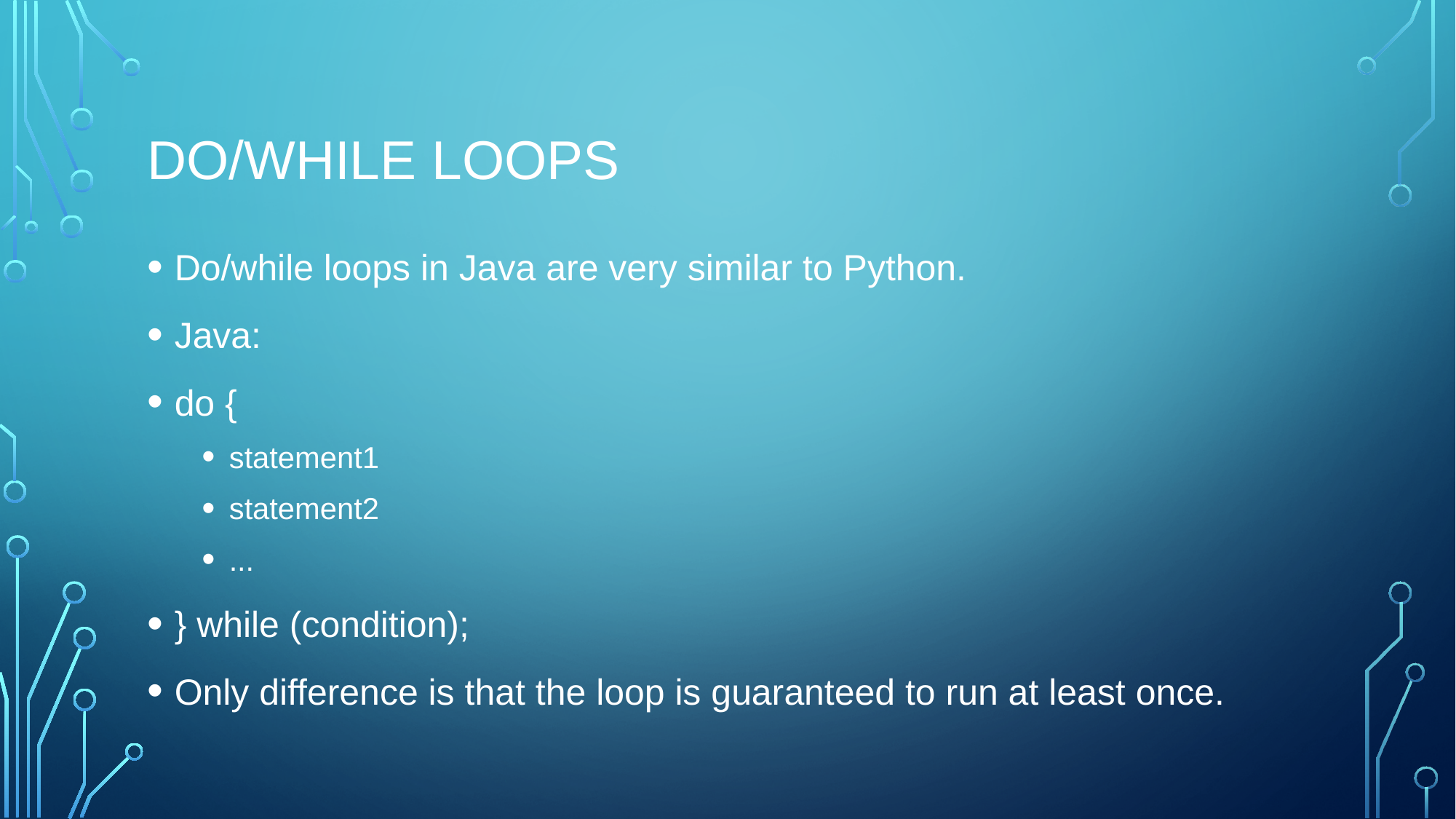

# Do/while loops
Do/while loops in Java are very similar to Python.
Java:
do {
statement1
statement2
...
} while (condition);
Only difference is that the loop is guaranteed to run at least once.